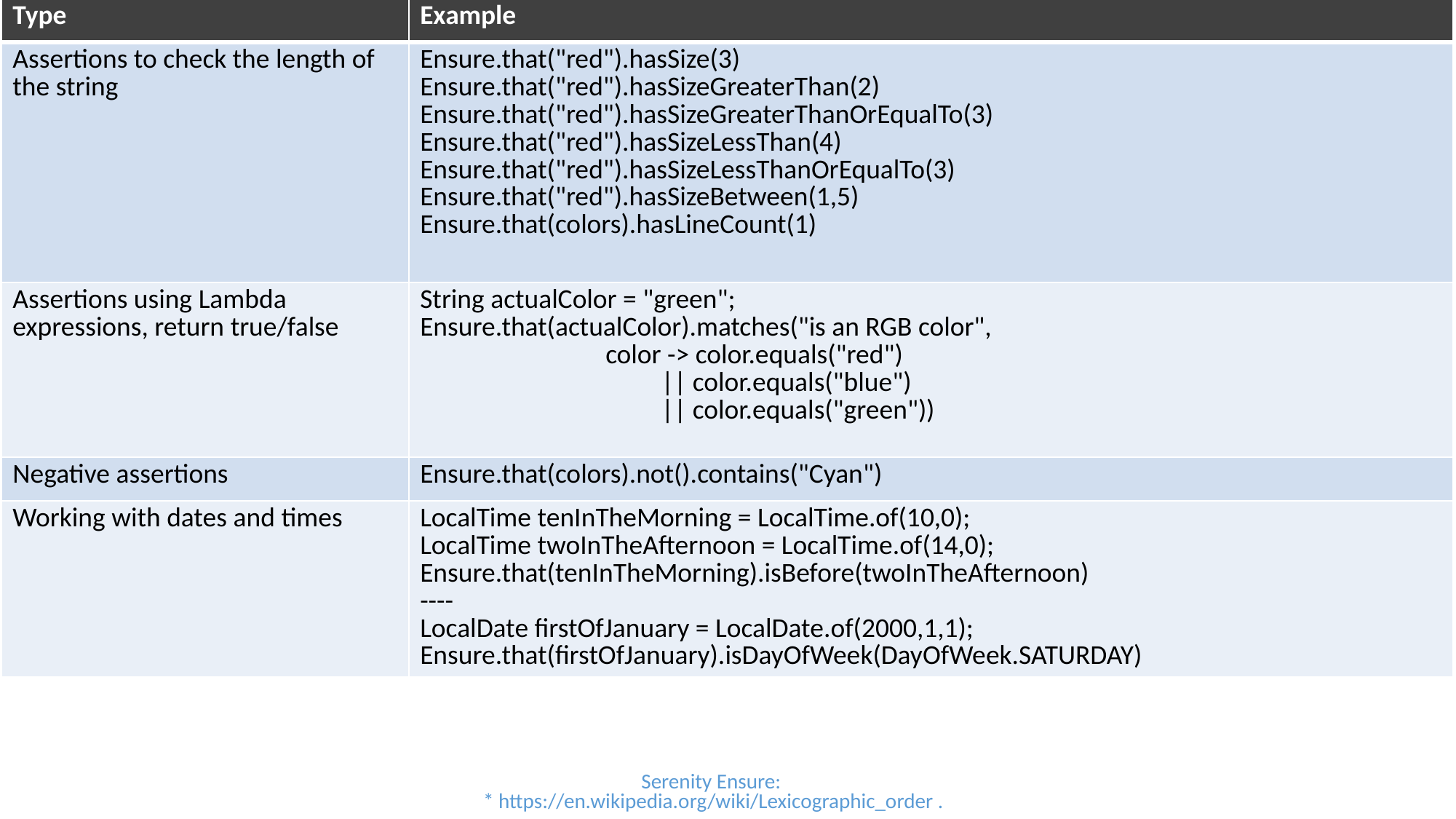

| Type | Example |
| --- | --- |
| Assertions to check the length of the string | Ensure.that("red").hasSize(3) Ensure.that("red").hasSizeGreaterThan(2) Ensure.that("red").hasSizeGreaterThanOrEqualTo(3) Ensure.that("red").hasSizeLessThan(4) Ensure.that("red").hasSizeLessThanOrEqualTo(3) Ensure.that("red").hasSizeBetween(1,5) Ensure.that(colors).hasLineCount(1) |
| Assertions using Lambda expressions, return true/false | String actualColor = "green"; Ensure.that(actualColor).matches("is an RGB color", color -> color.equals("red") || color.equals("blue") || color.equals("green")) |
| Negative assertions | Ensure.that(colors).not().contains("Cyan") |
| Working with dates and times | LocalTime tenInTheMorning = LocalTime.of(10,0); LocalTime twoInTheAfternoon = LocalTime.of(14,0); Ensure.that(tenInTheMorning).isBefore(twoInTheAfternoon) ---- LocalDate firstOfJanuary = LocalDate.of(2000,1,1); Ensure.that(firstOfJanuary).isDayOfWeek(DayOfWeek.SATURDAY) |
#
Serenity Ensure:
* https://en.wikipedia.org/wiki/Lexicographic_order .